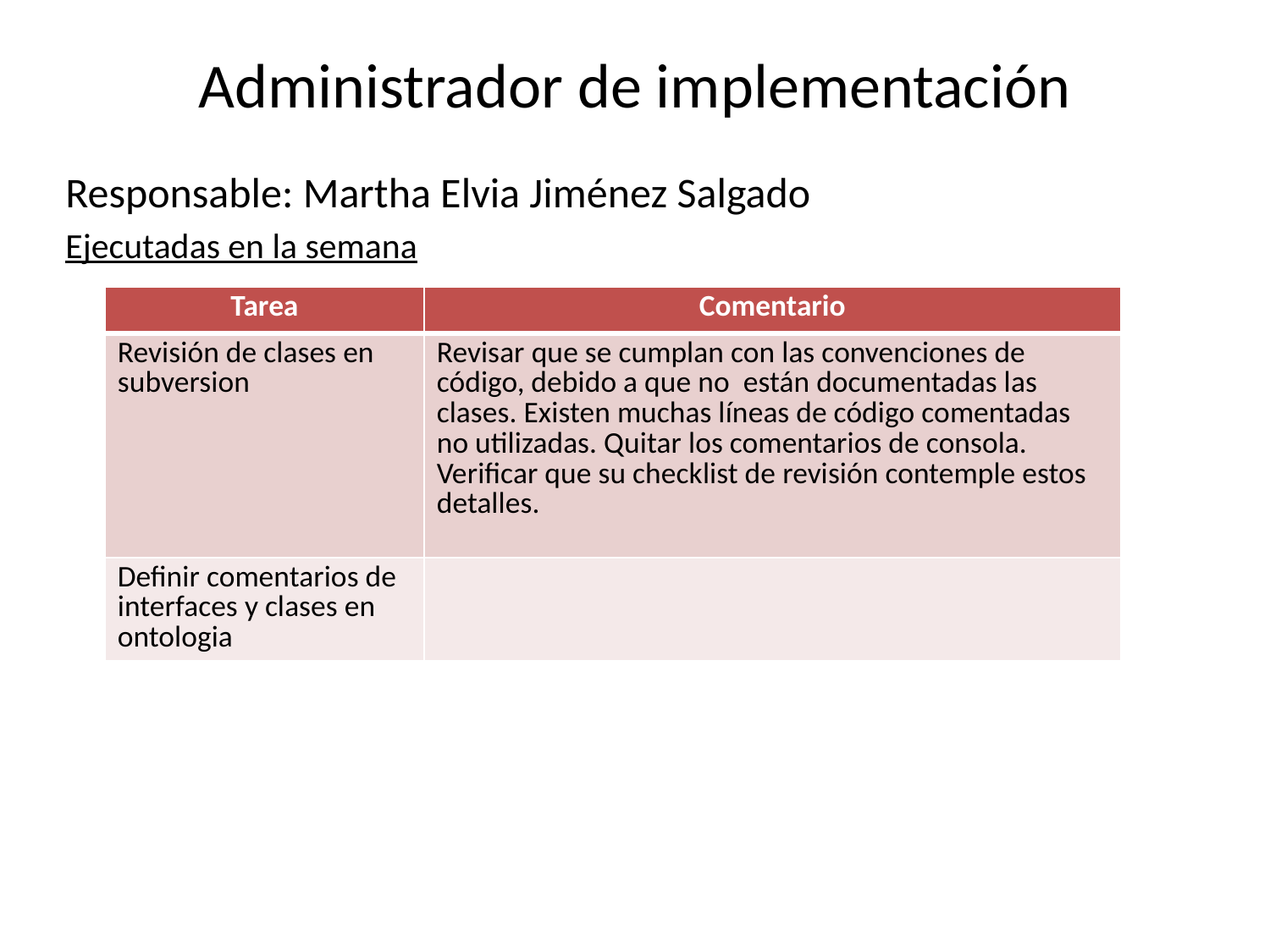

# Administrador de implementación
Responsable: Martha Elvia Jiménez Salgado
Ejecutadas en la semana

| Tarea | Comentario |
| --- | --- |
| Revisión de clases en subversion | Revisar que se cumplan con las convenciones de código, debido a que no están documentadas las clases. Existen muchas líneas de código comentadas no utilizadas. Quitar los comentarios de consola. Verificar que su checklist de revisión contemple estos detalles. |
| Definir comentarios de interfaces y clases en ontologia |  |